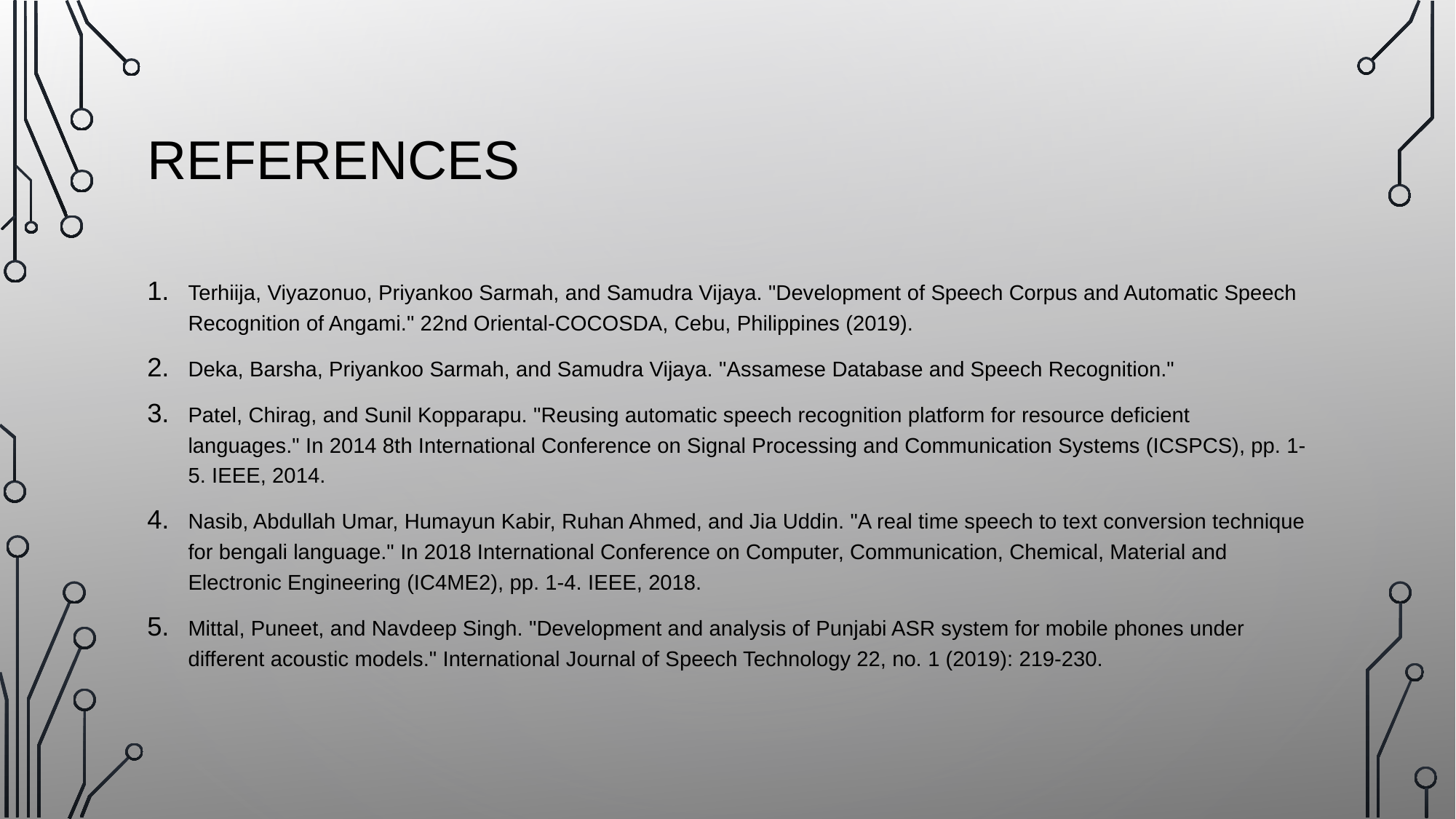

# References
Terhiija, Viyazonuo, Priyankoo Sarmah, and Samudra Vijaya. "Development of Speech Corpus and Automatic Speech Recognition of Angami." 22nd Oriental-COCOSDA, Cebu, Philippines (2019).
Deka, Barsha, Priyankoo Sarmah, and Samudra Vijaya. "Assamese Database and Speech Recognition."
Patel, Chirag, and Sunil Kopparapu. "Reusing automatic speech recognition platform for resource deficient languages." In 2014 8th International Conference on Signal Processing and Communication Systems (ICSPCS), pp. 1-5. IEEE, 2014.
Nasib, Abdullah Umar, Humayun Kabir, Ruhan Ahmed, and Jia Uddin. "A real time speech to text conversion technique for bengali language." In 2018 International Conference on Computer, Communication, Chemical, Material and Electronic Engineering (IC4ME2), pp. 1-4. IEEE, 2018.
Mittal, Puneet, and Navdeep Singh. "Development and analysis of Punjabi ASR system for mobile phones under different acoustic models." International Journal of Speech Technology 22, no. 1 (2019): 219-230.